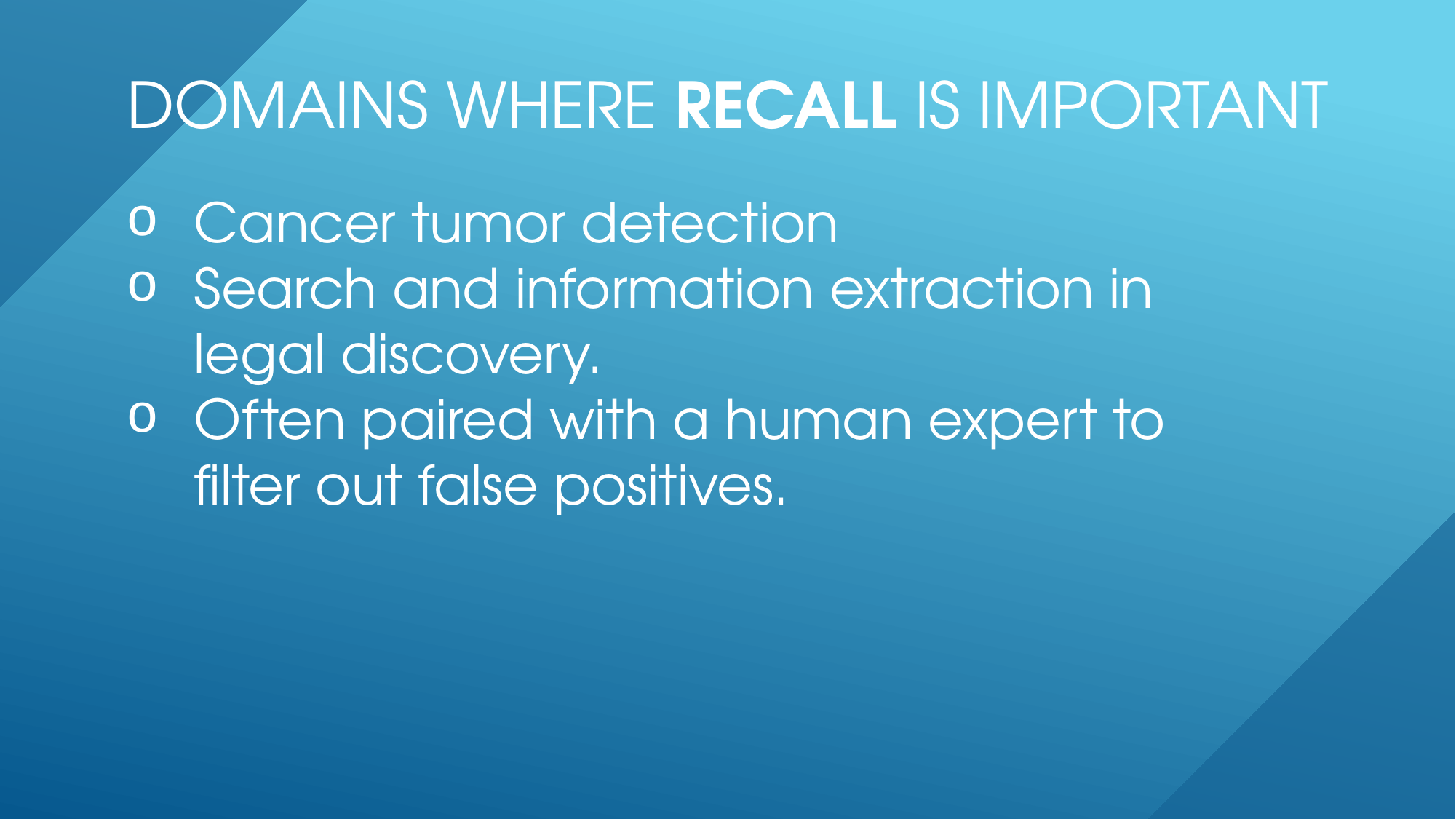

# domains where RECALL is important
Cancer tumor detection
Search and information extraction in legal discovery.
Often paired with a human expert to filter out false positives.